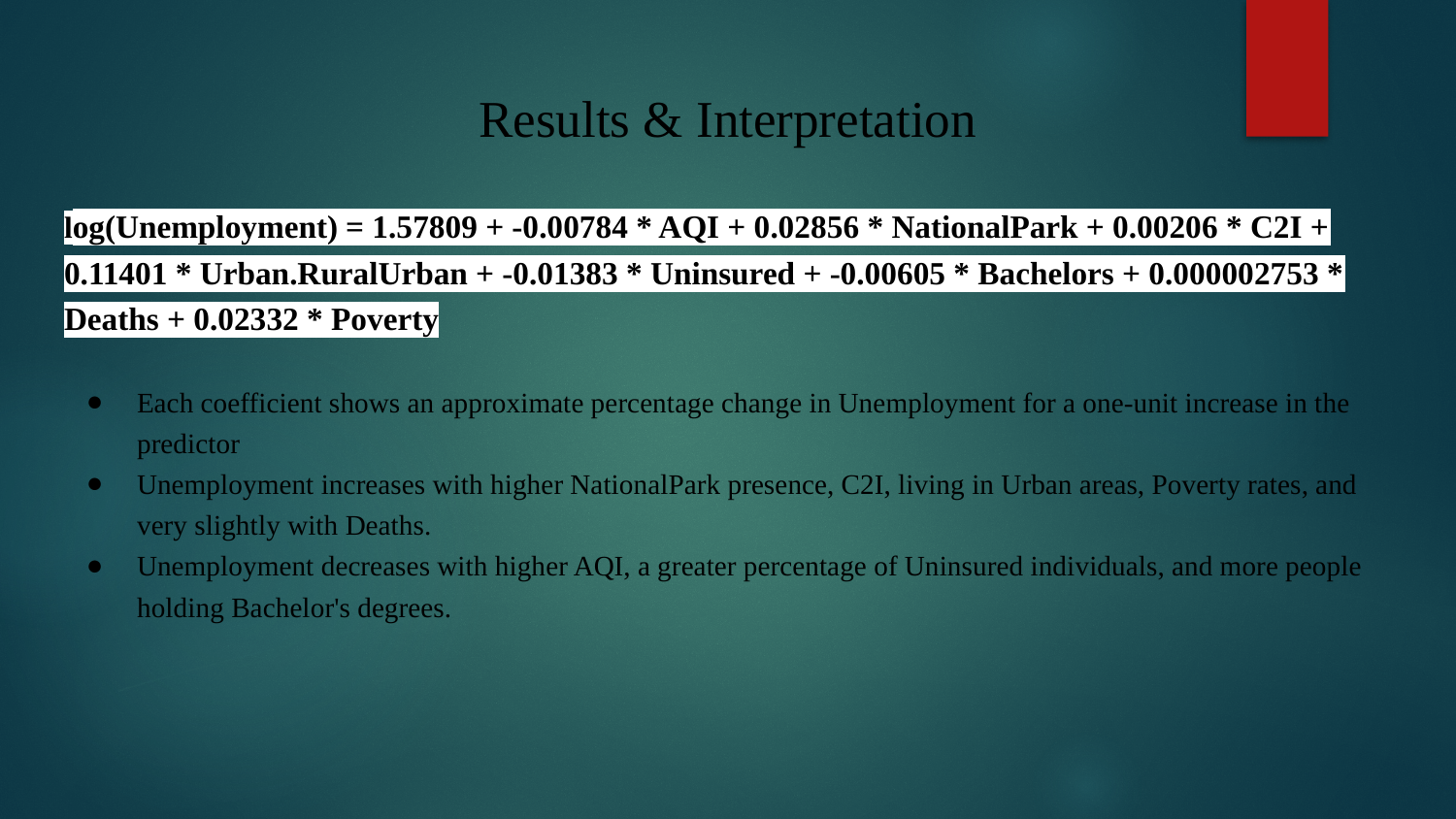

# Results & Interpretation
log(Unemployment) = 1.57809 + -0.00784 * AQI + 0.02856 * NationalPark + 0.00206 * C2I + 0.11401 * Urban.RuralUrban + -0.01383 * Uninsured + -0.00605 * Bachelors + 0.000002753 * Deaths + 0.02332 * Poverty

Each coefficient shows an approximate percentage change in Unemployment for a one-unit increase in the predictor
Unemployment increases with higher NationalPark presence, C2I, living in Urban areas, Poverty rates, and very slightly with Deaths.
Unemployment decreases with higher AQI, a greater percentage of Uninsured individuals, and more people holding Bachelor's degrees.